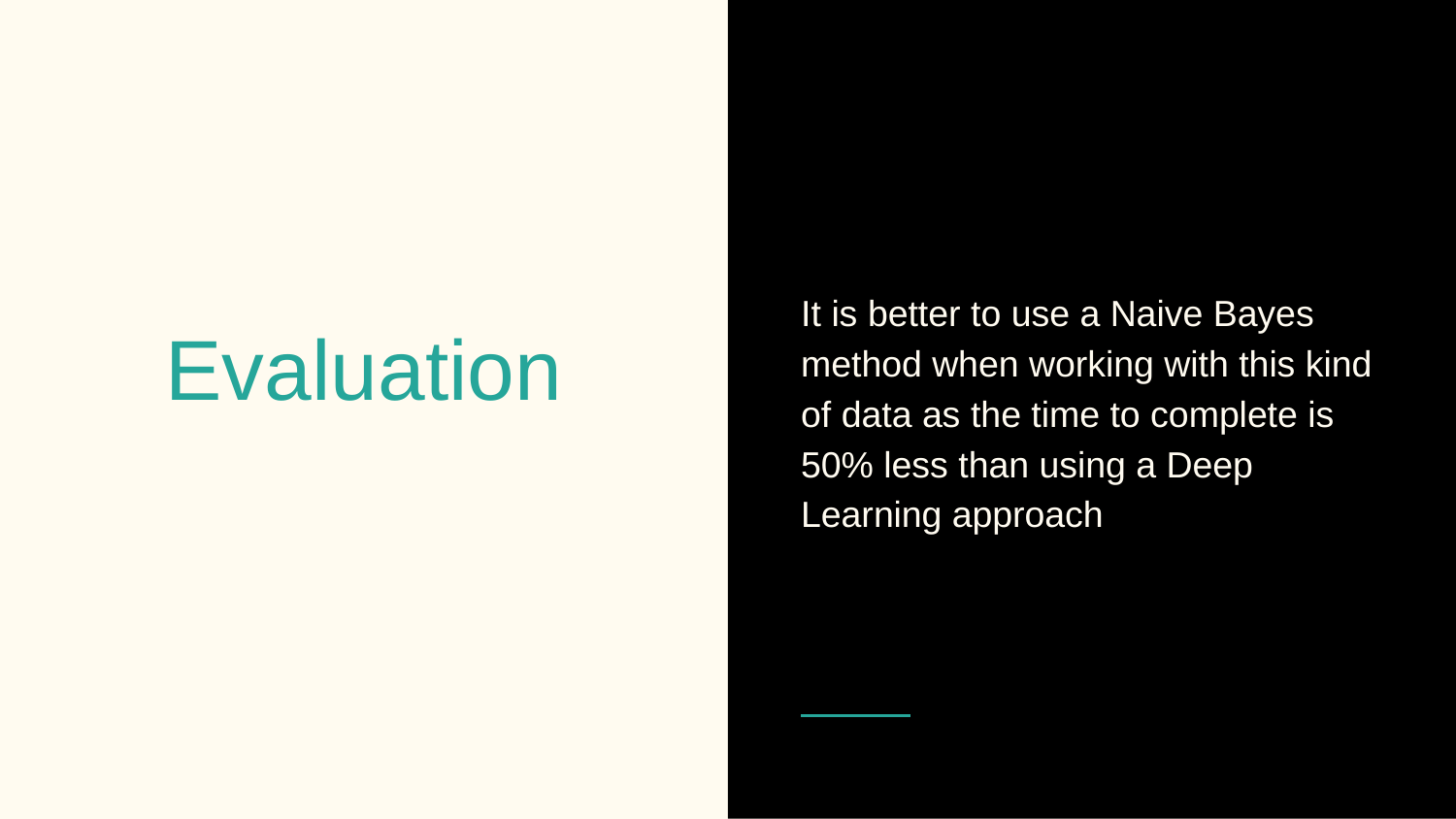

It is better to use a Naive Bayes method when working with this kind of data as the time to complete is 50% less than using a Deep Learning approach
# Evaluation